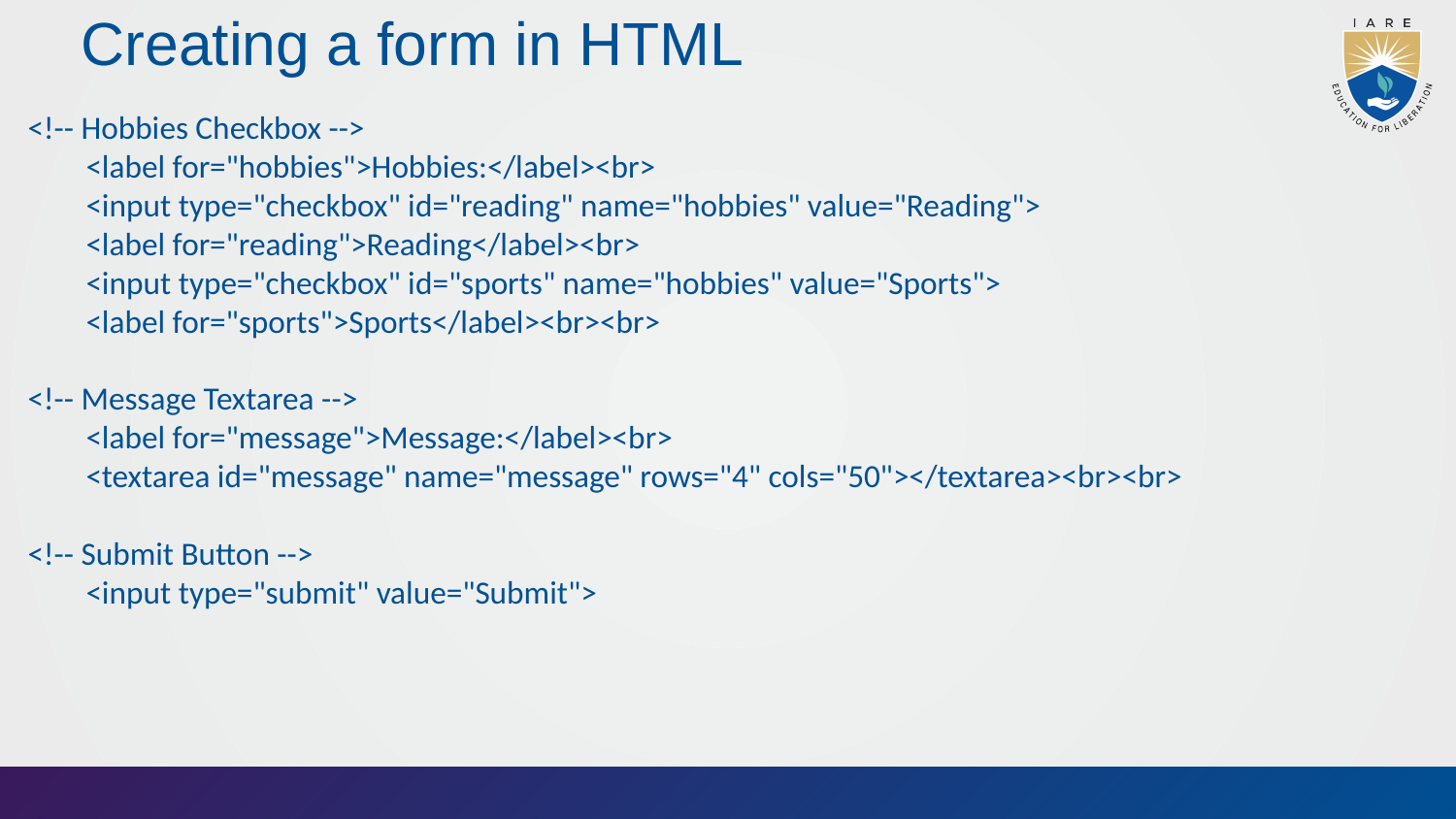

# Creating a form in HTML

<!-- Hobbies Checkbox -->
        <label for="hobbies">Hobbies:</label><br>
        <input type="checkbox" id="reading" name="hobbies" value="Reading">
        <label for="reading">Reading</label><br>
        <input type="checkbox" id="sports" name="hobbies" value="Sports">
        <label for="sports">Sports</label><br><br>

<!-- Message Textarea -->
        <label for="message">Message:</label><br>
        <textarea id="message" name="message" rows="4" cols="50"></textarea><br><br>

<!-- Submit Button -->
        <input type="submit" value="Submit">

11